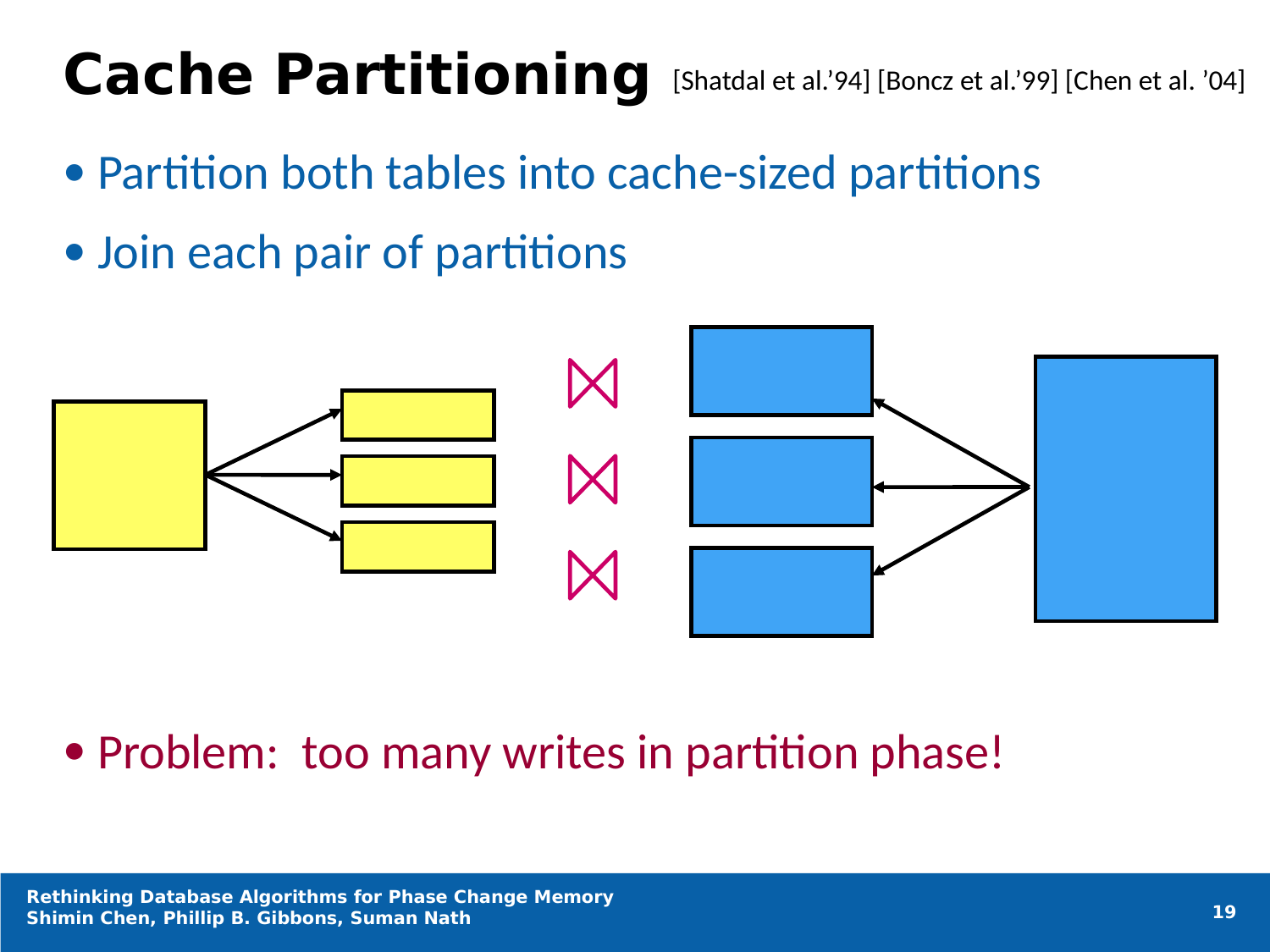

# Cache Partitioning
[Shatdal et al.’94] [Boncz et al.’99] [Chen et al. ’04]
Partition both tables into cache-sized partitions
Join each pair of partitions

Problem:  too many writes in partition phase!

Rethinking Database Algorithms for Phase Change Memory
Shimin Chen, Phillip B. Gibbons, Suman Nath
19